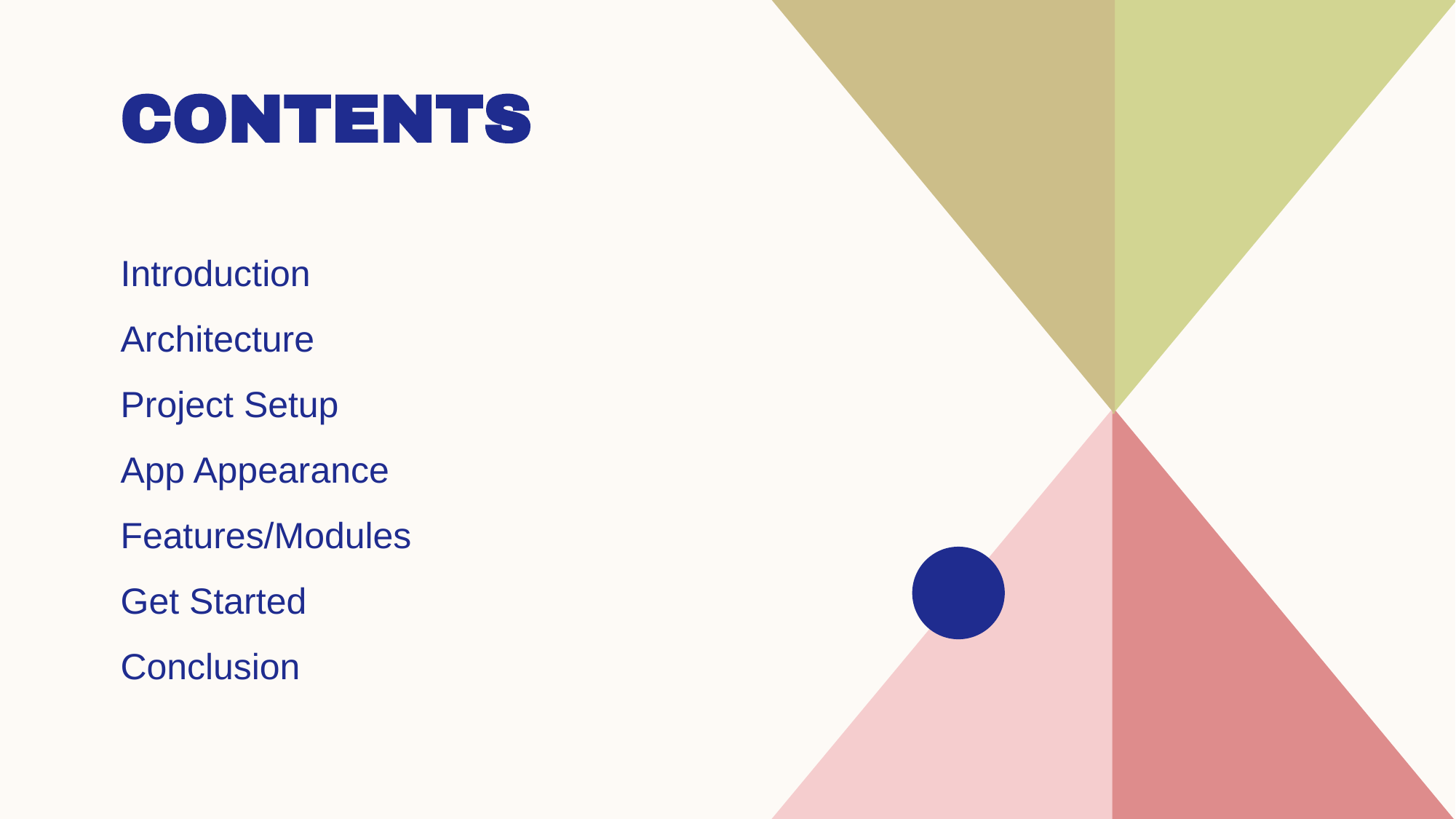

# Contents
Introduction​
Architecture
Project Setup
App Appearance
Features/Modules
Get Started
​Conclusion